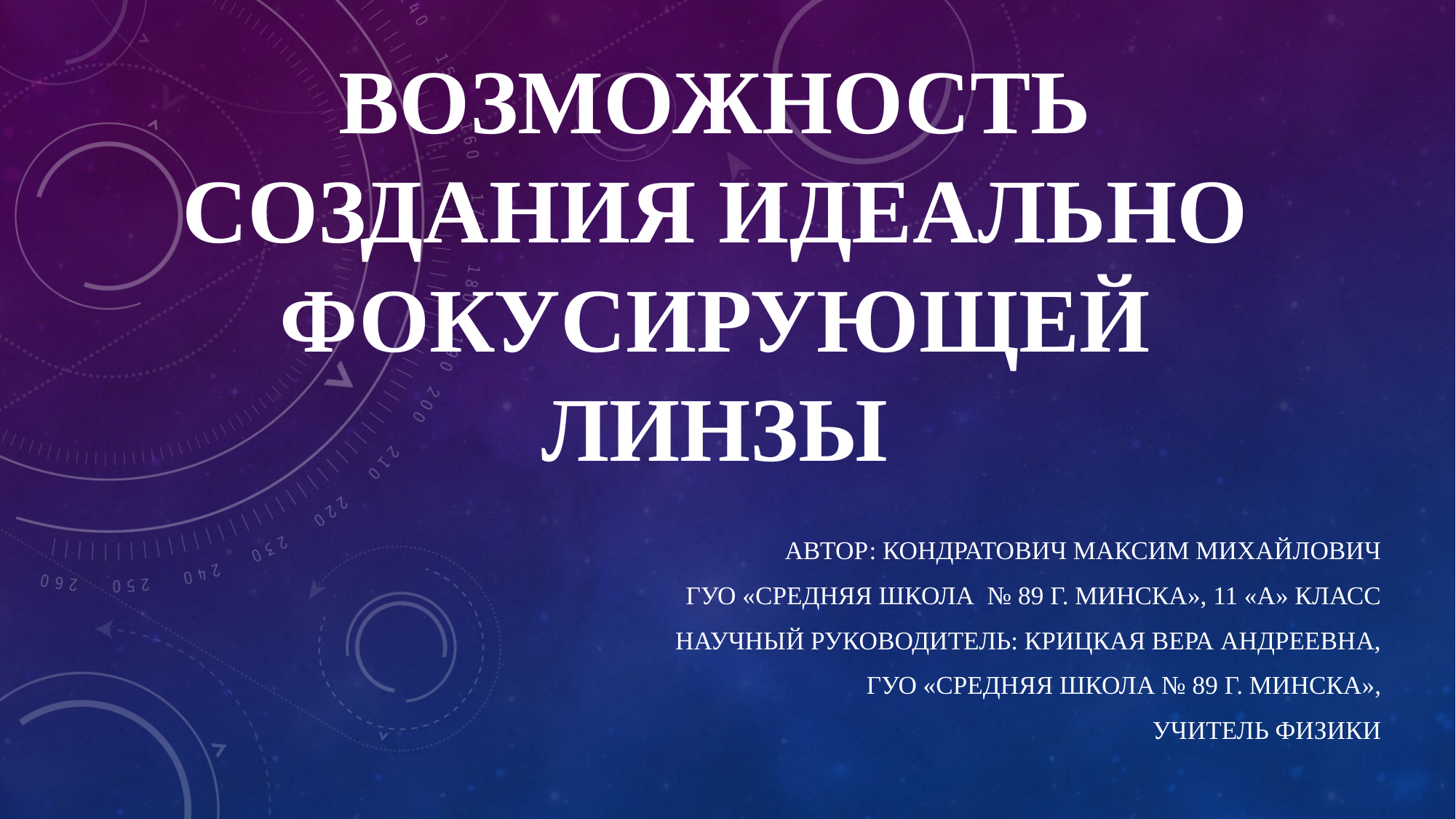

# Возможность создания идеально фокусирующей линзы
Автор: Кондратович Максим Михайлович
Гуо «Средняя школа  № 89 г. Минска», 11 «А» класс
Научный руководитель: Крицкая Вера Андреевна,
 Гуо «Средняя школа № 89 г. Минска»,
учитель физики